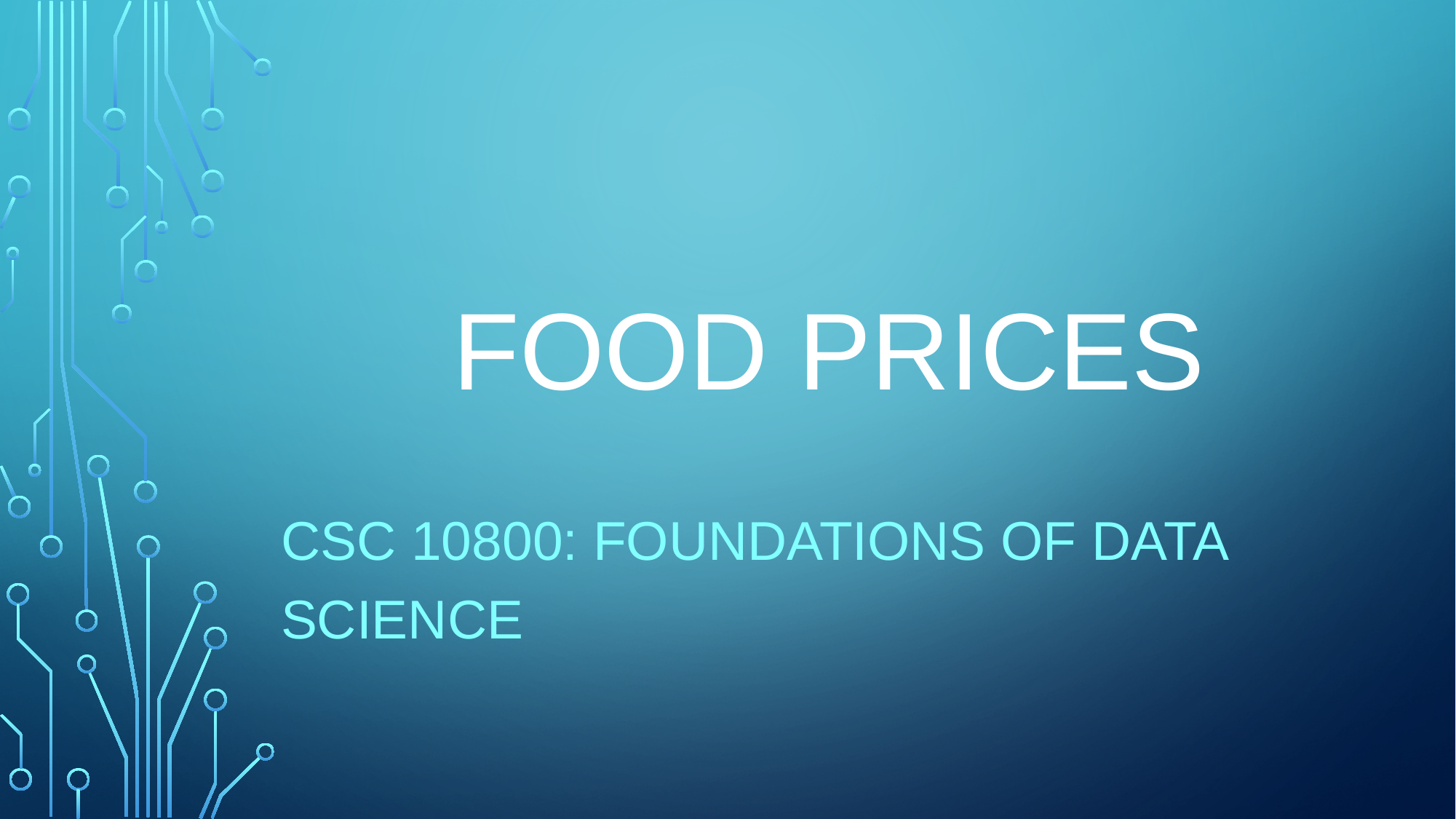

# Food Prices
CSC 10800: Foundations of Data science